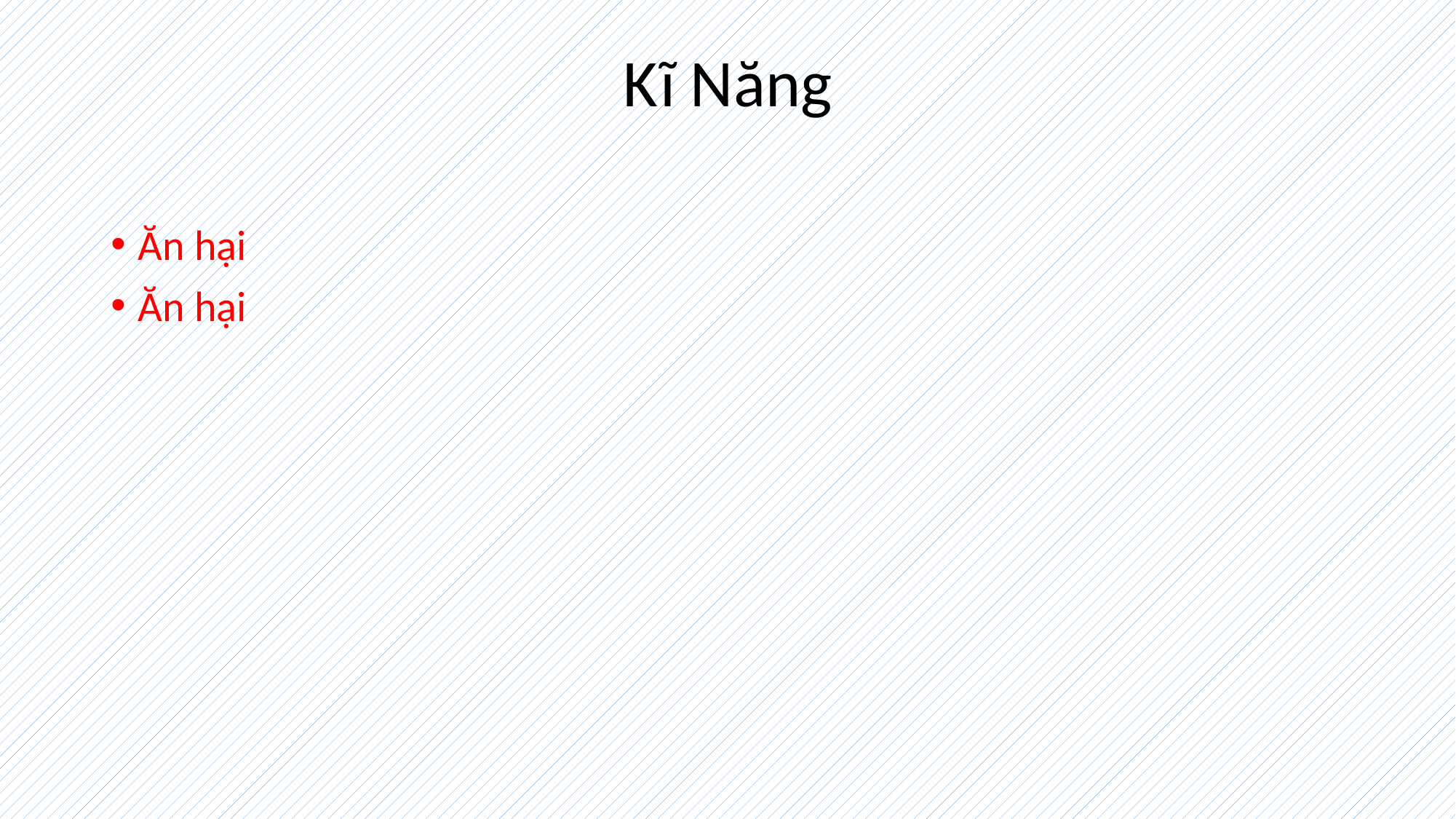

# Kĩ Năng
Ăn hại
Ăn hại